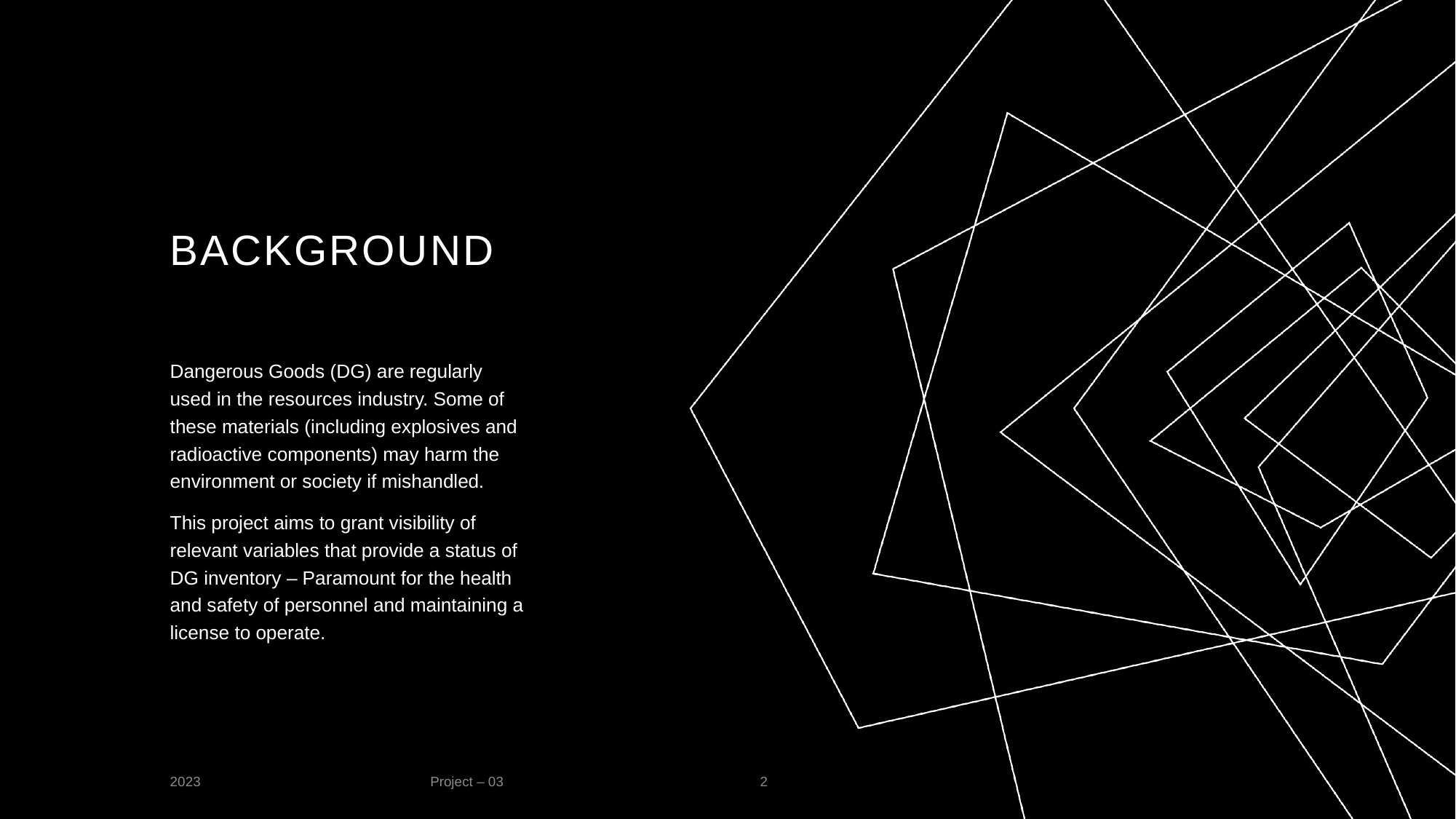

# background
Dangerous Goods (DG) are regularly used in the resources industry. Some of these materials (including explosives and radioactive components) may harm the environment or society if mishandled.
This project aims to grant visibility of relevant variables that provide a status of DG inventory – Paramount for the health and safety of personnel and maintaining a license to operate.
Project – 03
2023
2